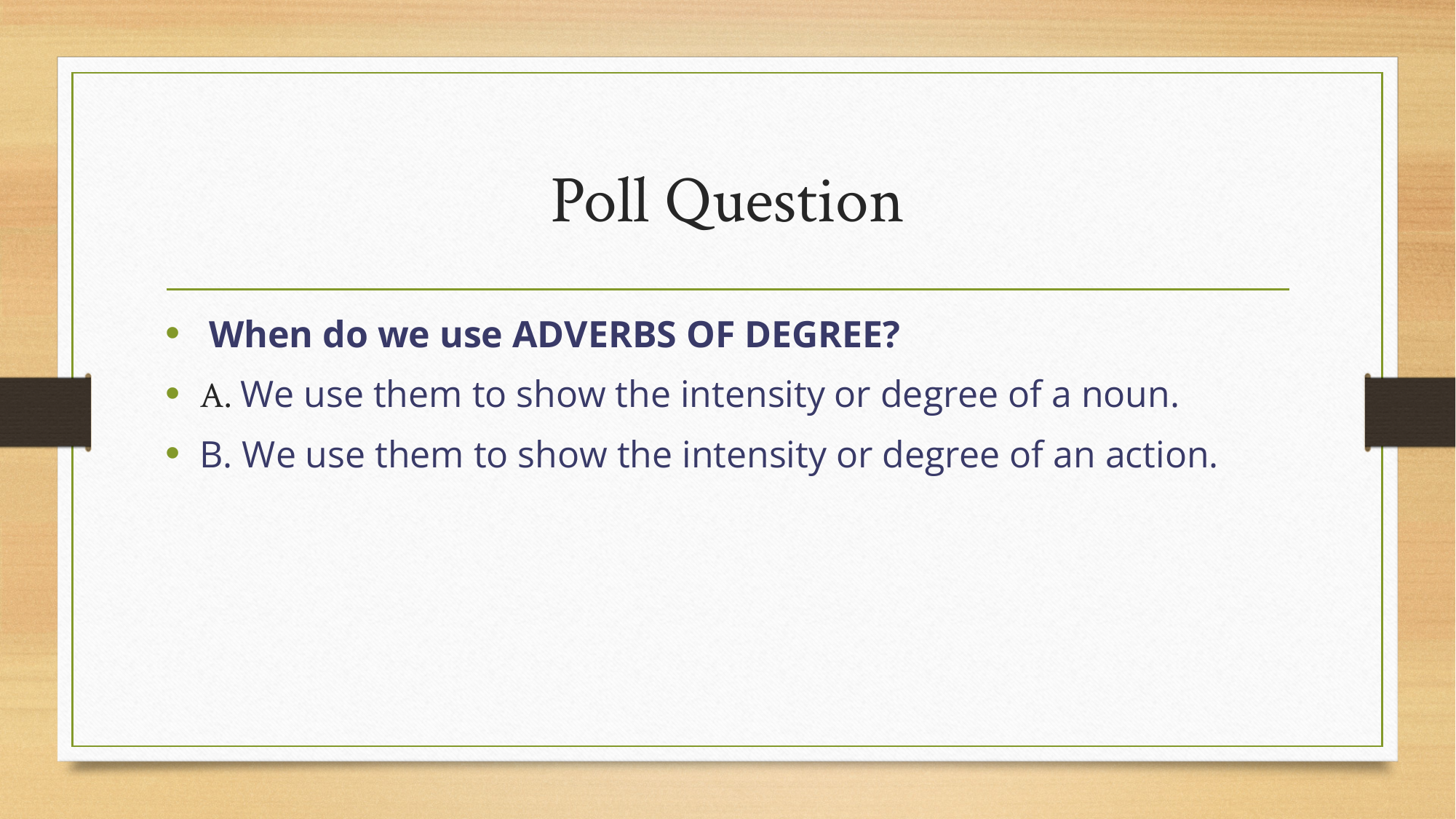

# Poll Question
 When do we use ADVERBS OF DEGREE?
A. We use them to show the intensity or degree of a noun.
B. We use them to show the intensity or degree of an action.